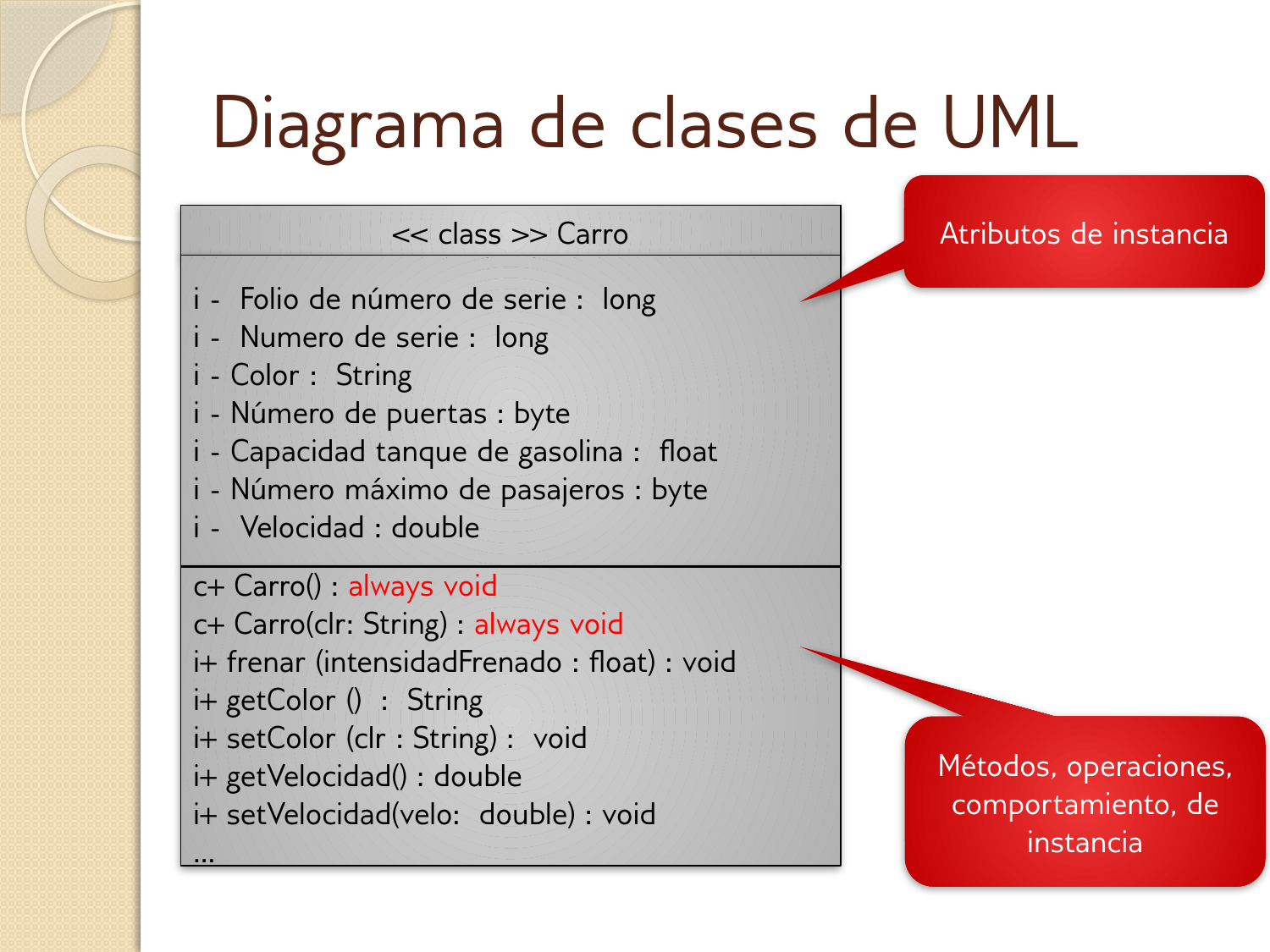

# Diagrama de clases de UML
Atributos de instancia

<< class >> Carro
i -  Folio de número de serie :  long
i -  Numero de serie :  long
i - Color :  String
i - Número de puertas : byte
i - Capacidad tanque de gasolina :  float
i - Número máximo de pasajeros : byte
i -  Velocidad : double
c+ Carro() : always void
c+ Carro(clr: String) : always void
i+ frenar (intensidadFrenado : float) : void
i+ getColor ()  :  String
i+ setColor (clr : String) :  void
i+ getVelocidad() : double
i+ setVelocidad(velo:  double) : void
...
Métodos, operaciones, comportamiento, de instancia